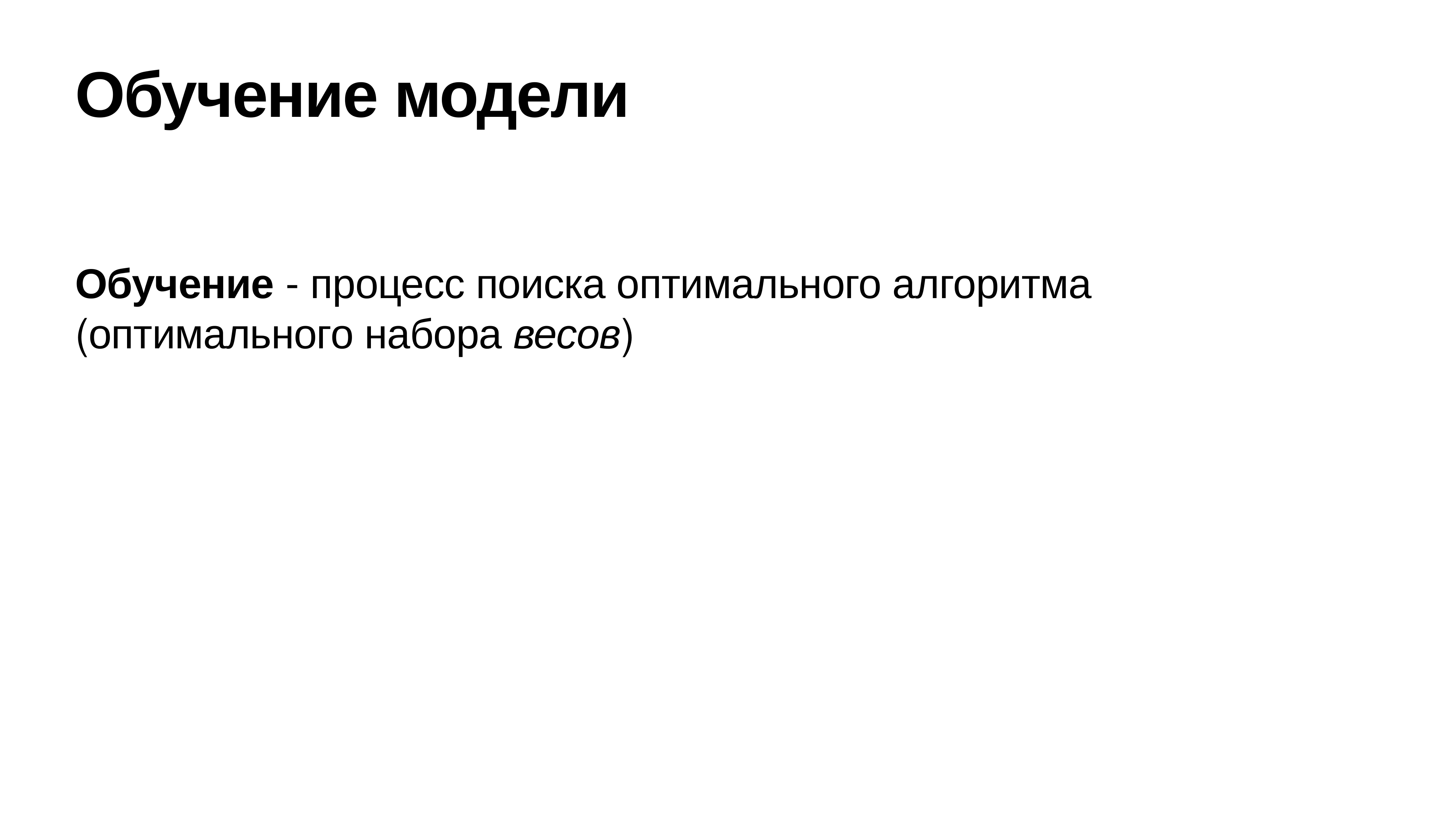

# Обучение модели

Обучение - процесс поиска оптимального алгоритма (оптимального набора весов)